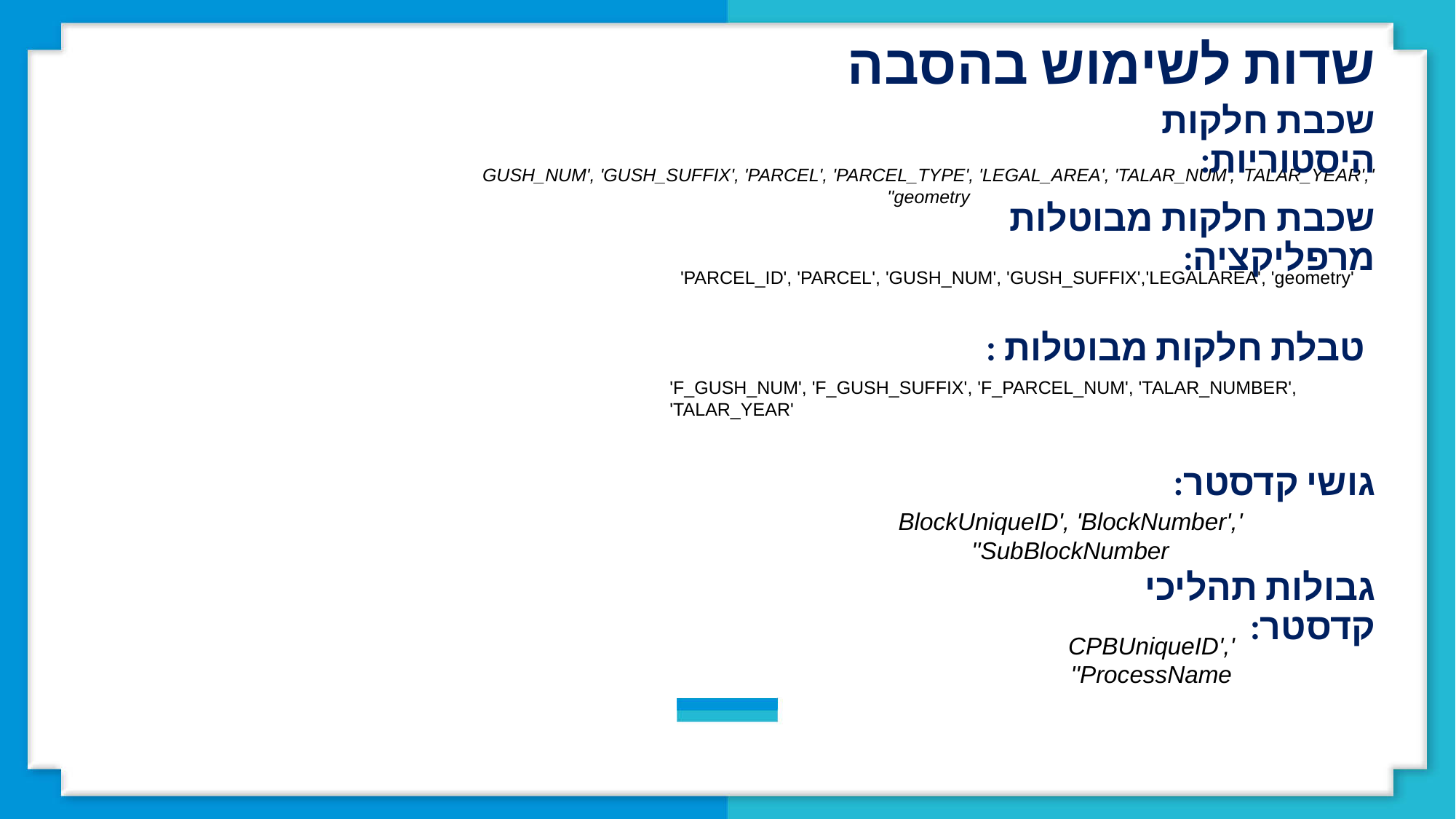

שדות לשימוש בהסבה
שכבת חלקות היסטוריות:
'GUSH_NUM', 'GUSH_SUFFIX', 'PARCEL', 'PARCEL_TYPE', 'LEGAL_AREA', 'TALAR_NUM', 'TALAR_YEAR', 'geometry'
שכבת חלקות מבוטלות מרפליקציה:
'PARCEL_ID', 'PARCEL', 'GUSH_NUM', 'GUSH_SUFFIX','LEGALAREA', 'geometry'
טבלת חלקות מבוטלות :
'F_GUSH_NUM', 'F_GUSH_SUFFIX', 'F_PARCEL_NUM', 'TALAR_NUMBER', 'TALAR_YEAR'
גושי קדסטר:
'BlockUniqueID', 'BlockNumber', 'SubBlockNumber'
גבולות תהליכי קדסטר:
'CPBUniqueID', 'ProcessName'